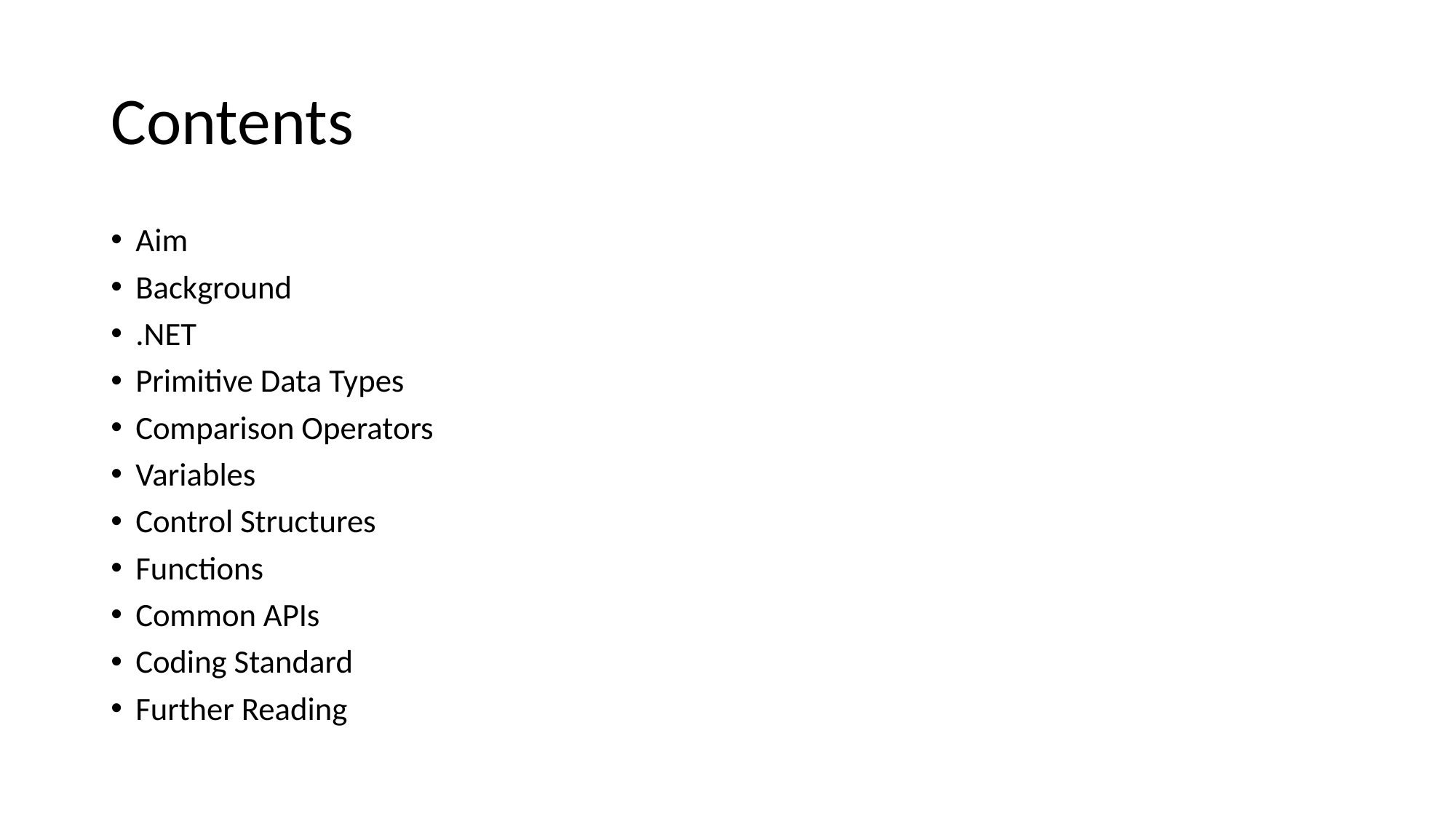

# Contents
Aim
Background
.NET
Primitive Data Types
Comparison Operators
Variables
Control Structures
Functions
Common APIs
Coding Standard
Further Reading